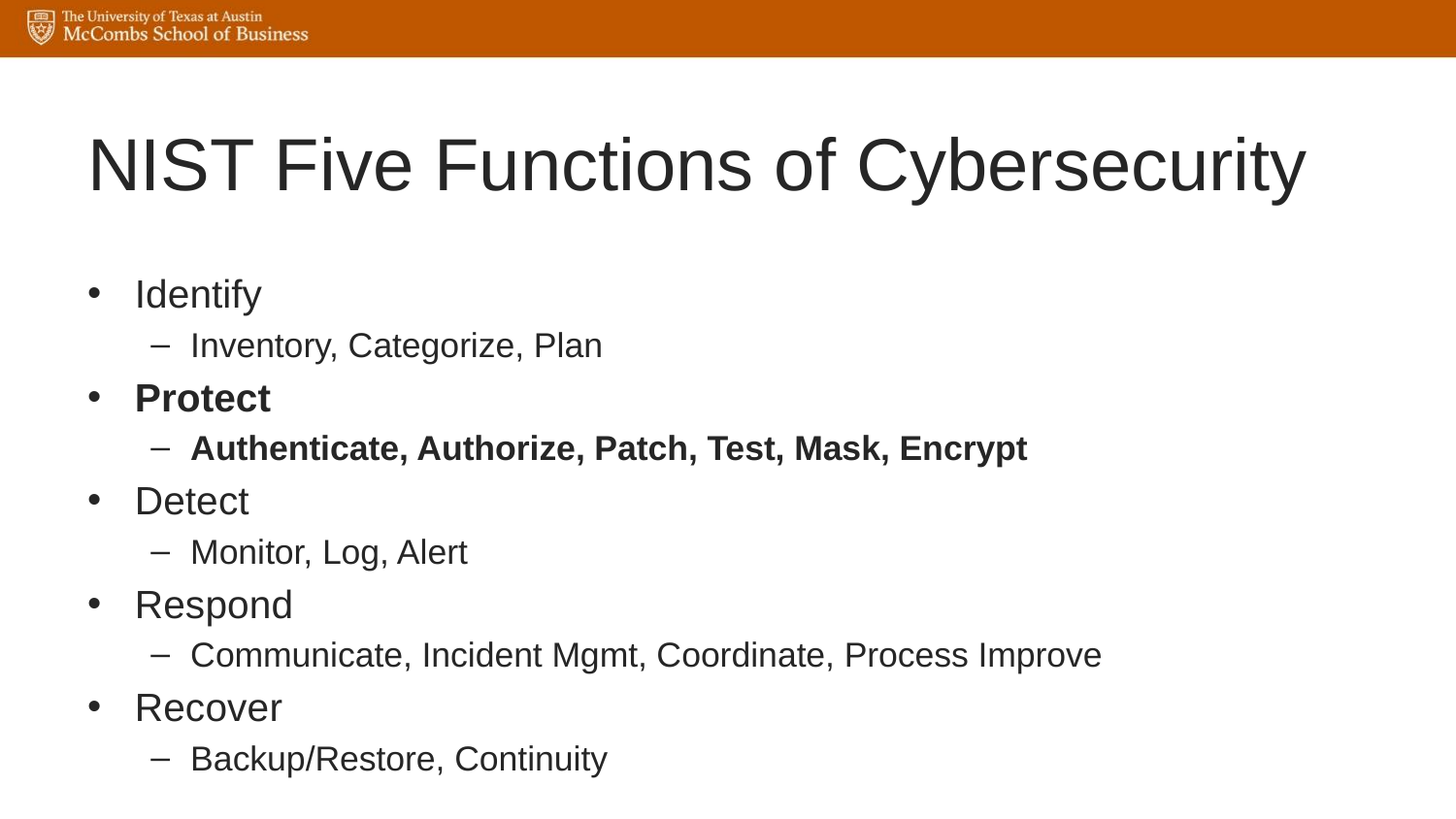

# NIST Five Functions of Cybersecurity

Identify
Inventory, Categorize, Plan
Protect
Authenticate, Authorize, Patch, Test, Mask, Encrypt
Detect
Monitor, Log, Alert
Respond
Communicate, Incident Mgmt, Coordinate, Process Improve
Recover
Backup/Restore, Continuity